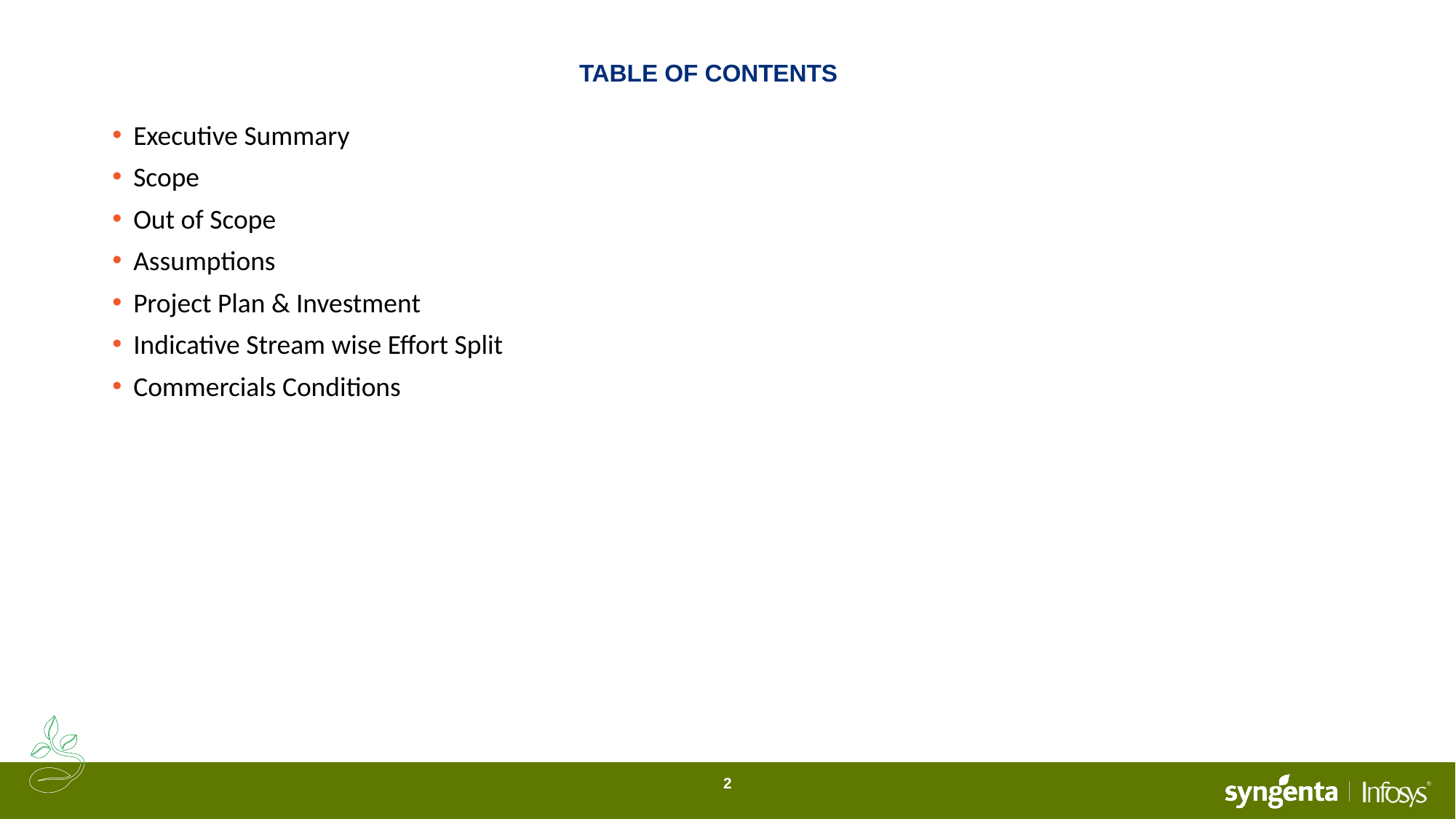

TABLE OF CONTENTS
Executive Summary
Scope
Out of Scope
Assumptions
Project Plan & Investment
Indicative Stream wise Effort Split
Commercials Conditions